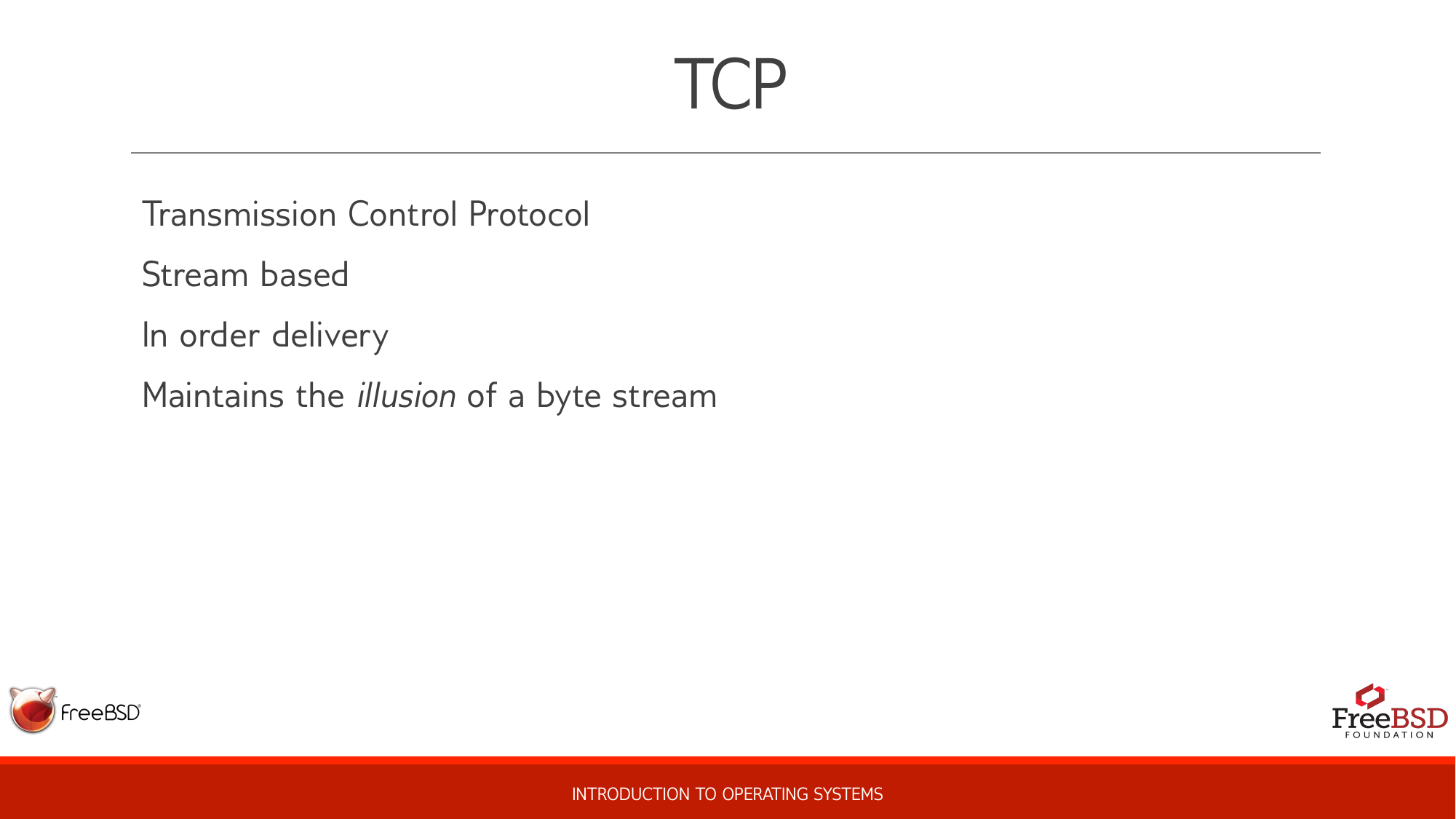

Transmission Control Protocol
Stream based
In order delivery
Maintains the illusion of a byte stream
# TCP
Introduction to Operating Systems